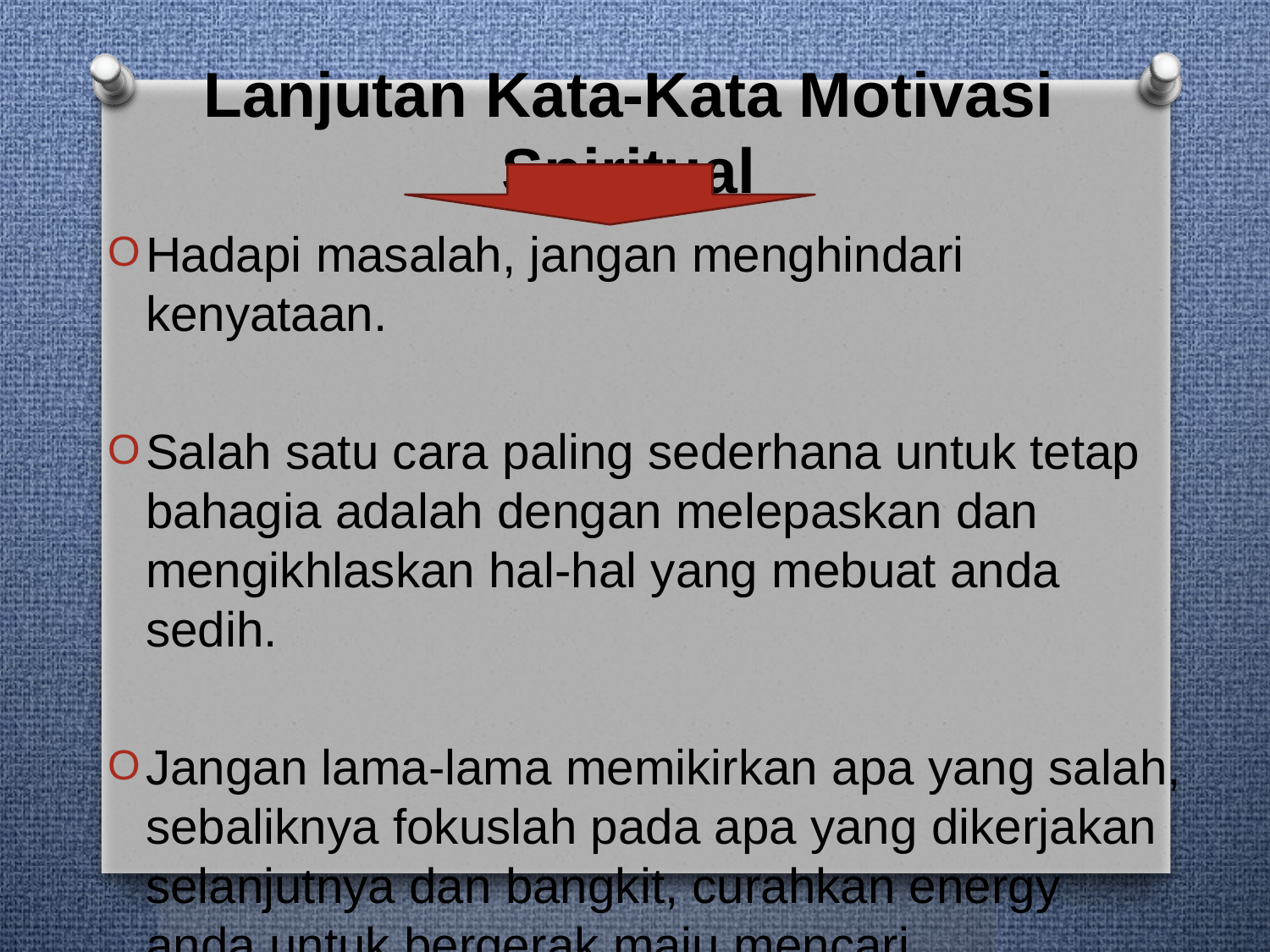

# Lanjutan Kata-Kata Motivasi Spiritual

Hadapi masalah, jangan menghindari kenyataan.

Salah satu cara paling sederhana untuk tetap bahagia adalah dengan melepaskan dan mengikhlaskan hal-hal yang mebuat anda sedih.

Jangan lama-lama memikirkan apa yang salah, sebaliknya fokuslah pada apa yang dikerjakan selanjutnya dan bangkit, curahkan energy anda untuk bergerak maju mencari jawabannya.